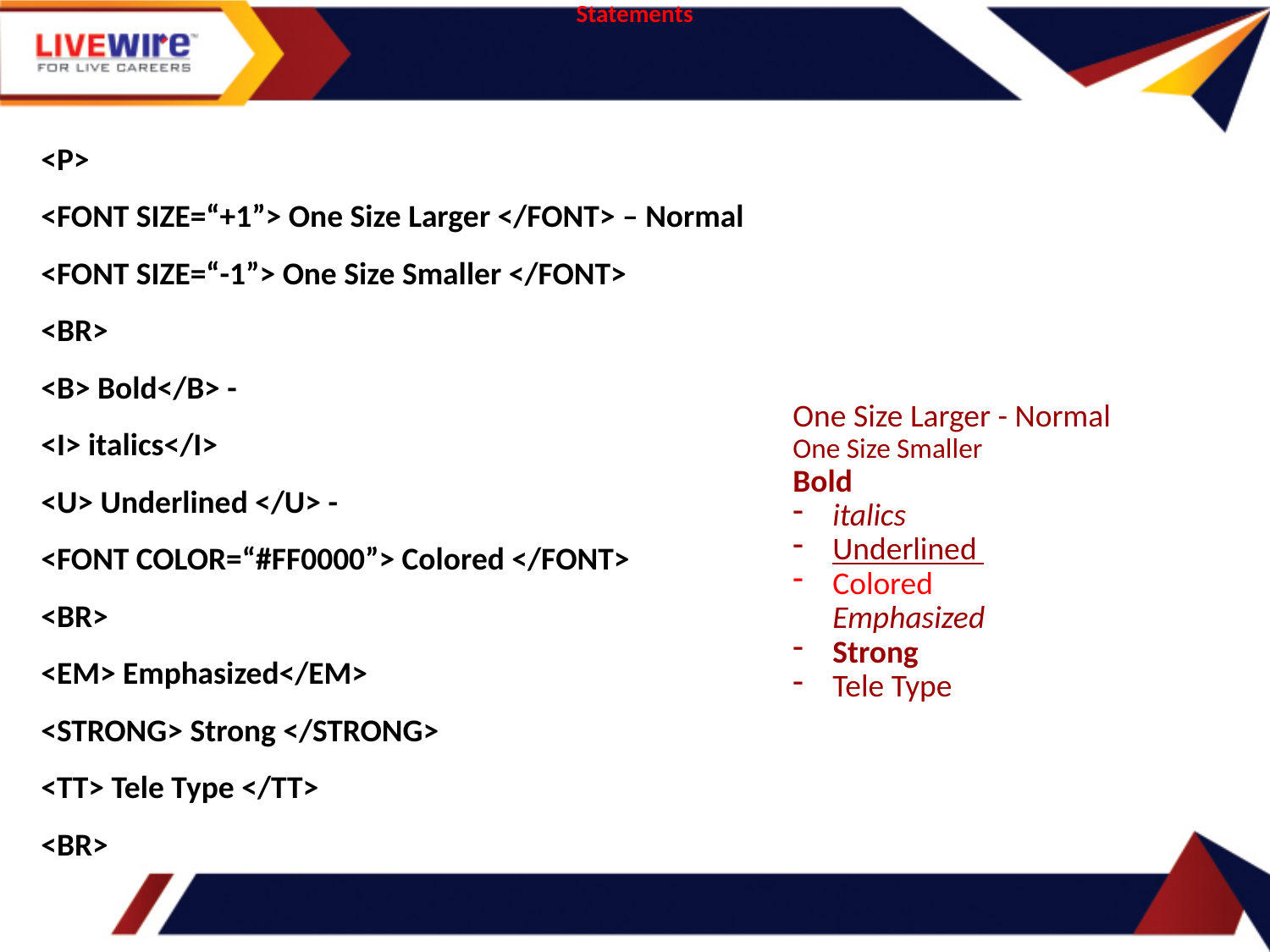

Statements

<P>
<FONT SIZE=“+1”> One Size Larger </FONT> – Normal
<FONT SIZE=“-1”> One Size Smaller </FONT>
<BR>
<B> Bold</B> -
<I> italics</I>
<U> Underlined </U> -
<FONT COLOR=“#FF0000”> Colored </FONT>
<BR>
<EM> Emphasized</EM>
<STRONG> Strong </STRONG>
<TT> Tele Type </TT>
<BR>
One Size Larger - Normal
One Size Smaller
Bold
italics
Underlined
Colored
Emphasized
Strong
Tele Type